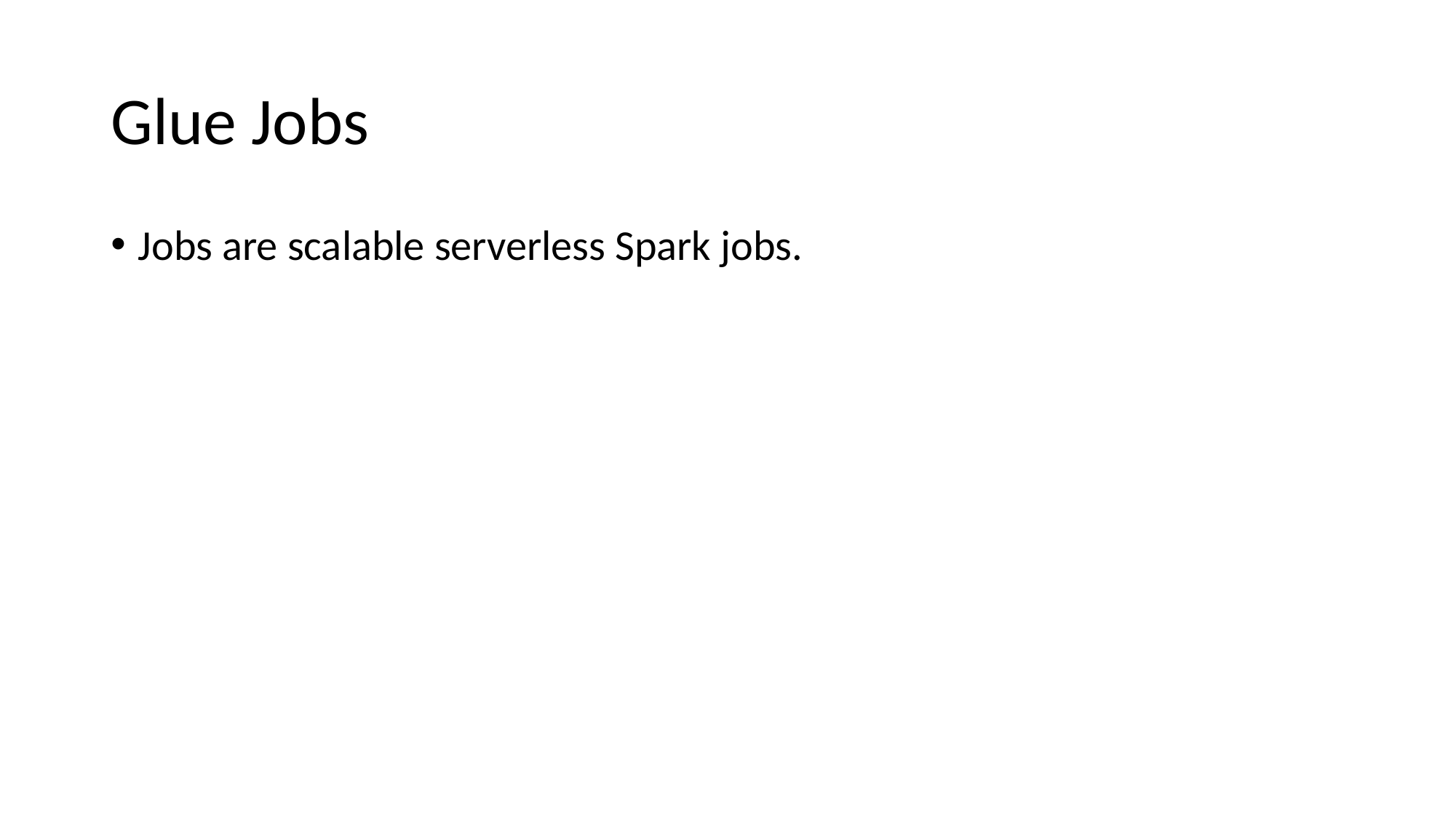

# Glue Jobs
Jobs are scalable serverless Spark jobs.